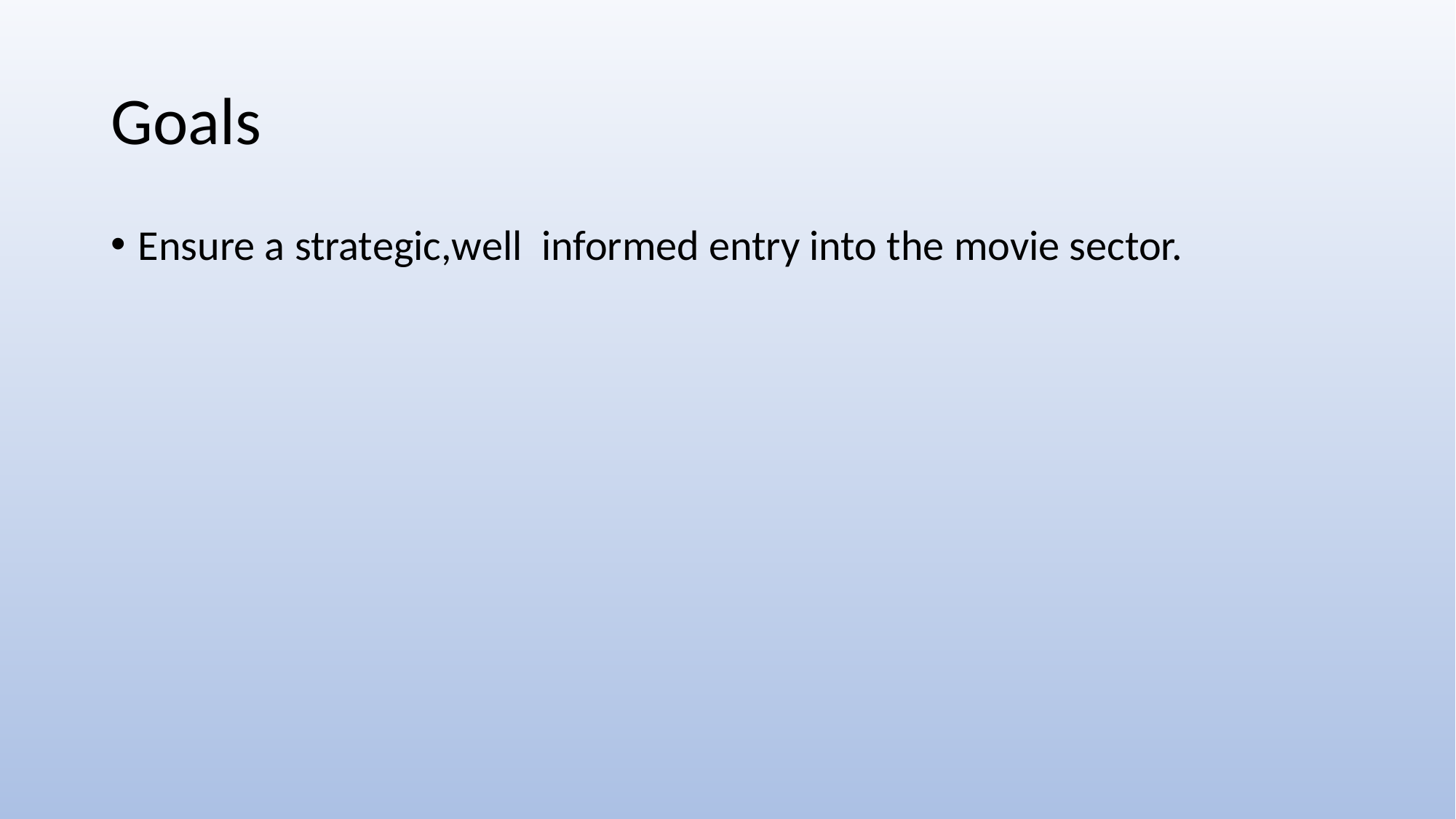

# Goals
Ensure a strategic,well  informed entry into the movie sector.